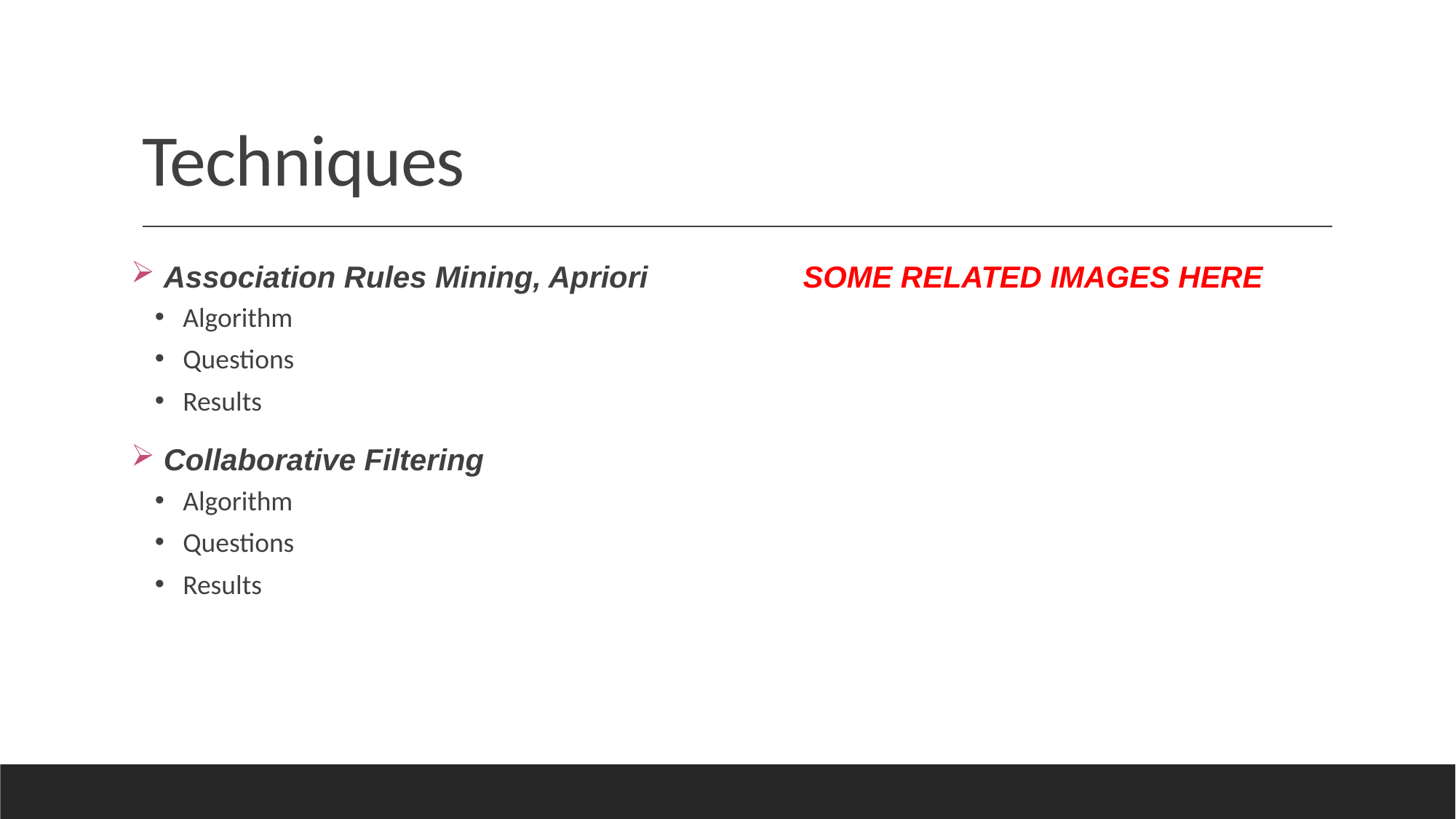

# Techniques
 Association Rules Mining, Apriori
 Algorithm
 Questions
 Results
 Collaborative Filtering
 Algorithm
 Questions
 Results

SOME RELATED IMAGES HERE